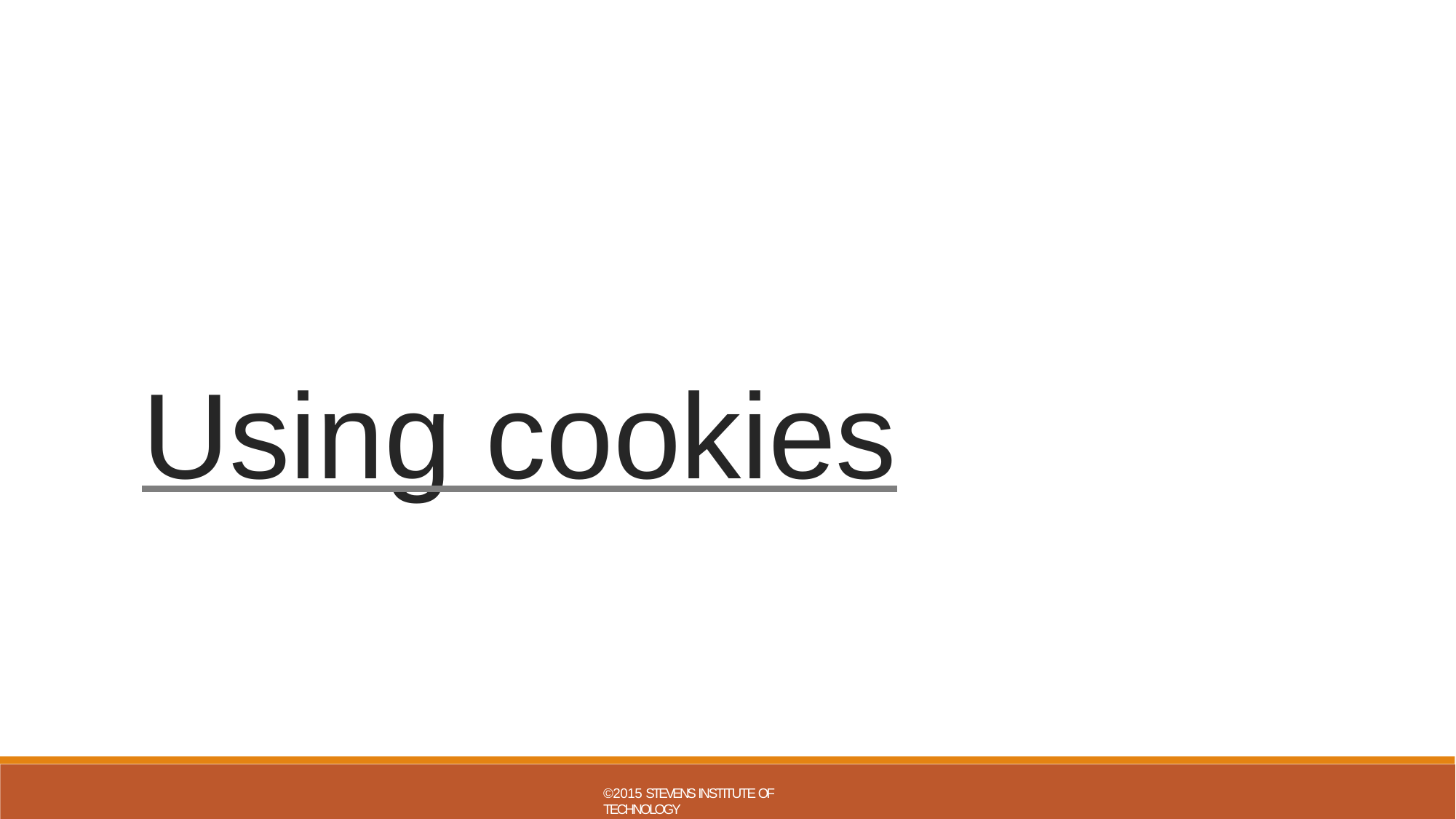

Using cookies
©2015 STEVENS INSTITUTE OF TECHNOLOGY